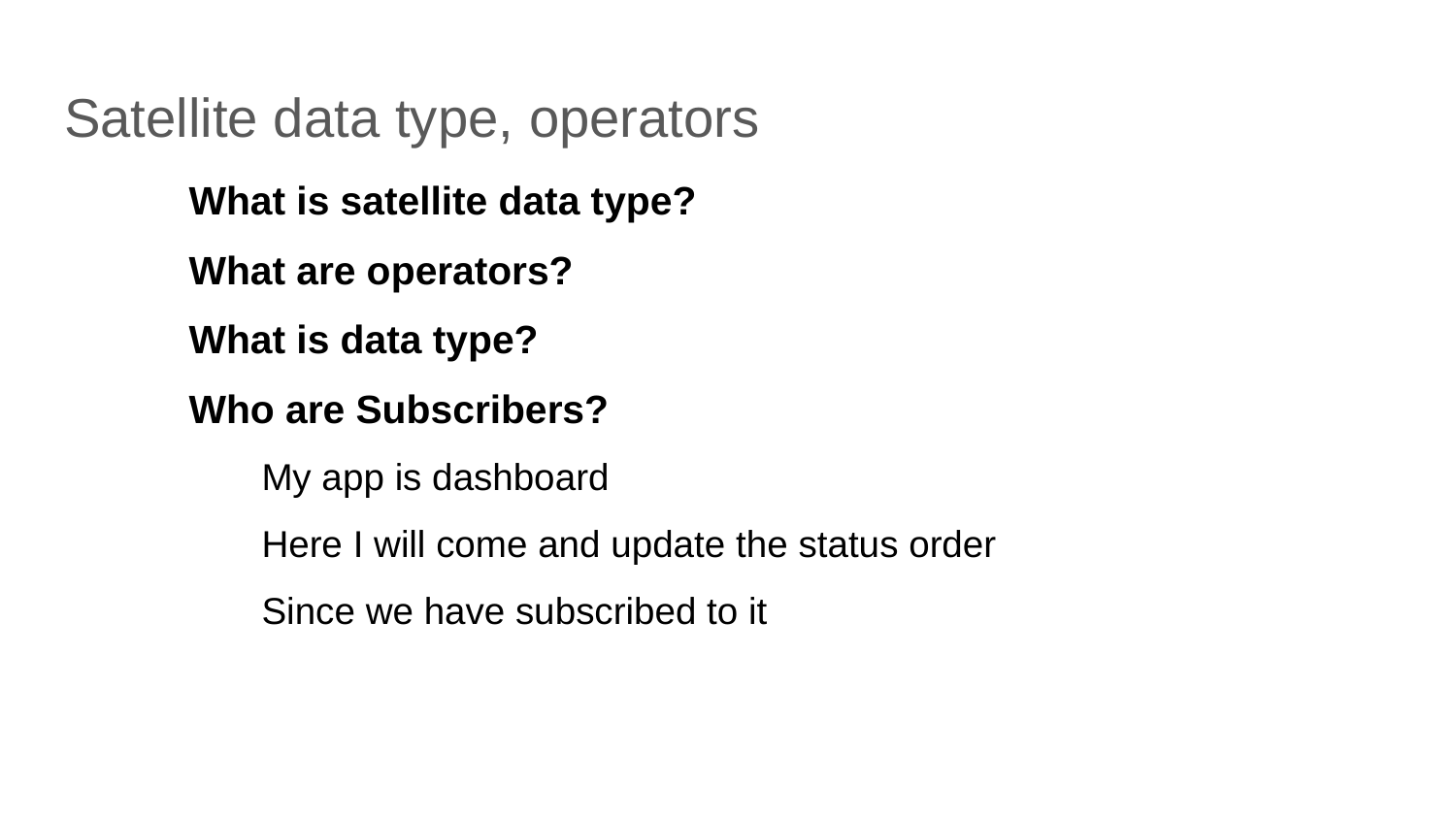

# Satellite data type, operators
What is satellite data type?
What are operators?
What is data type?
Who are Subscribers?
My app is dashboard
Here I will come and update the status order
Since we have subscribed to it